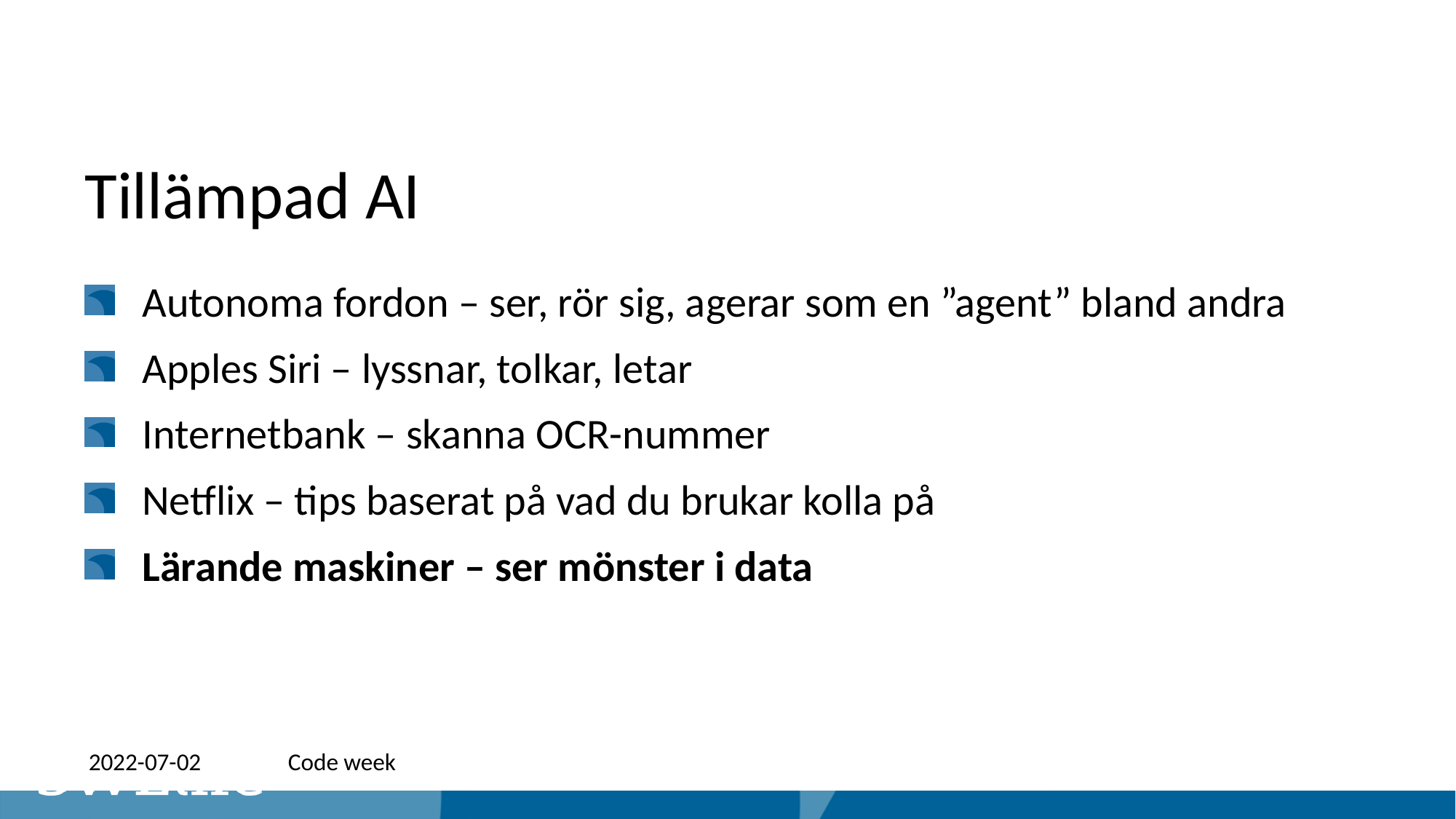

# Tillämpad AI
Autonoma fordon – ser, rör sig, agerar som en ”agent” bland andra
Apples Siri – lyssnar, tolkar, letar
Internetbank – skanna OCR-nummer
Netflix – tips baserat på vad du brukar kolla på
Lärande maskiner – ser mönster i data

2022-07-02
Code week